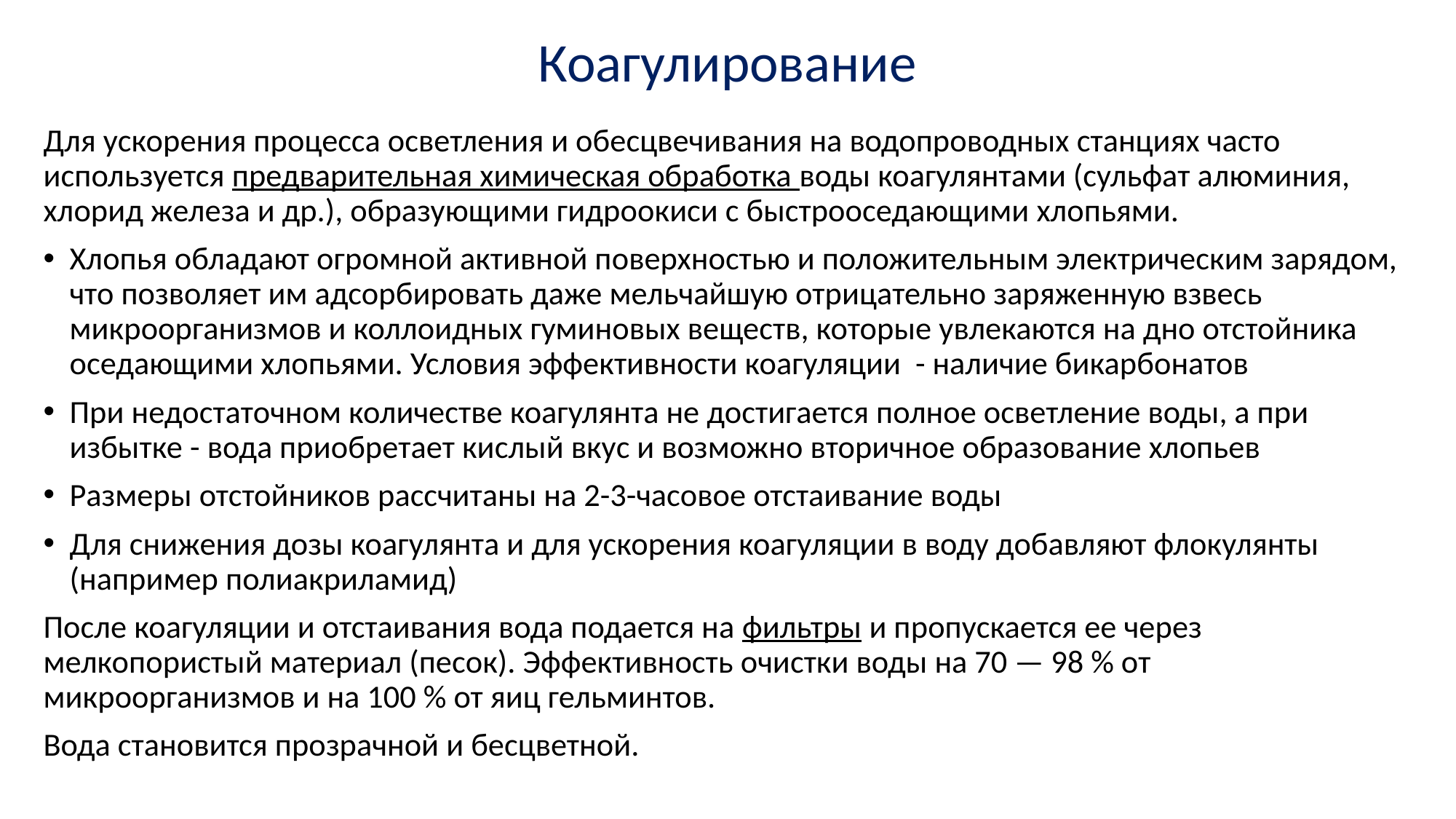

# Коагулирование
Для ускорения процесса осветления и обесцвечивания на водопроводных станциях часто используется предварительная химическая обработка воды коагулянтами (сульфат алюминия, хлорид железа и др.), образующими гидроокиси с быстрооседающими хлопьями.
Хлопья обладают огромной активной поверхностью и положительным электрическим зарядом, что позволяет им адсорбировать даже мельчайшую отрицательно заряженную взвесь микроорганизмов и коллоидных гуминовых веществ, которые увлекаются на дно отстойника оседающими хлопьями. Условия эффективности коагуляции  - наличие бикарбонатов
При недостаточном количестве коагулянта не достигается полное осветление воды, а при избытке - вода приобретает кислый вкус и возможно вторичное образование хлопьев
Размеры отстойников рассчитаны на 2-3-часовое отстаивание воды
Для снижения дозы коагулянта и для ускорения коагуляции в воду добавляют флокулянты (например полиакриламид)
После коагуляции и отстаивания вода подается на фильтры и пропускается ее через мелкопористый материал (песок). Эффективность очистки воды на 70 — 98 % от микроорганизмов и на 100 % от яиц гельминтов.
Вода становится прозрачной и бесцветной.